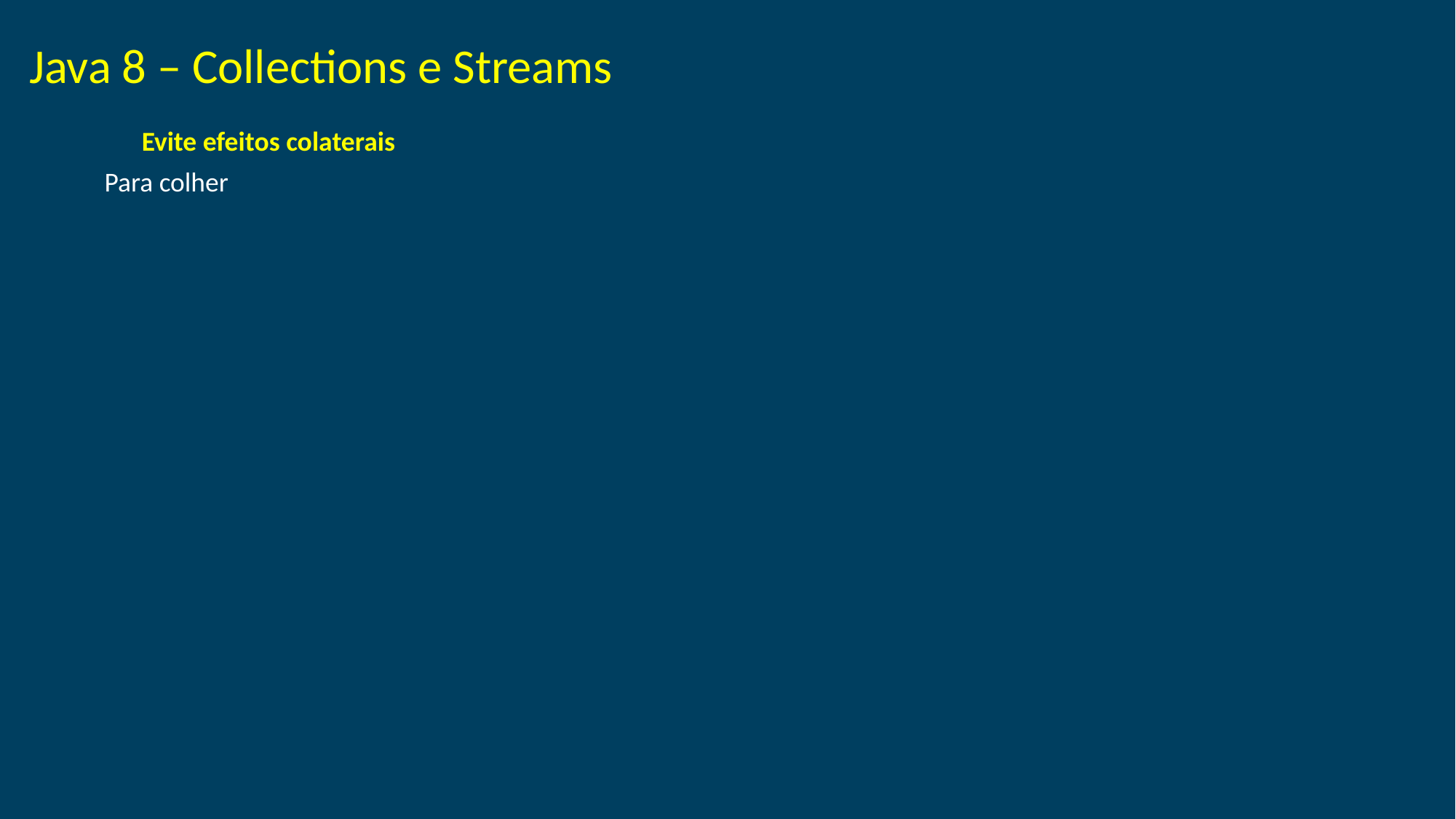

# Java 8 – Collections e Streams
 Evite efeitos colaterais
Para colher